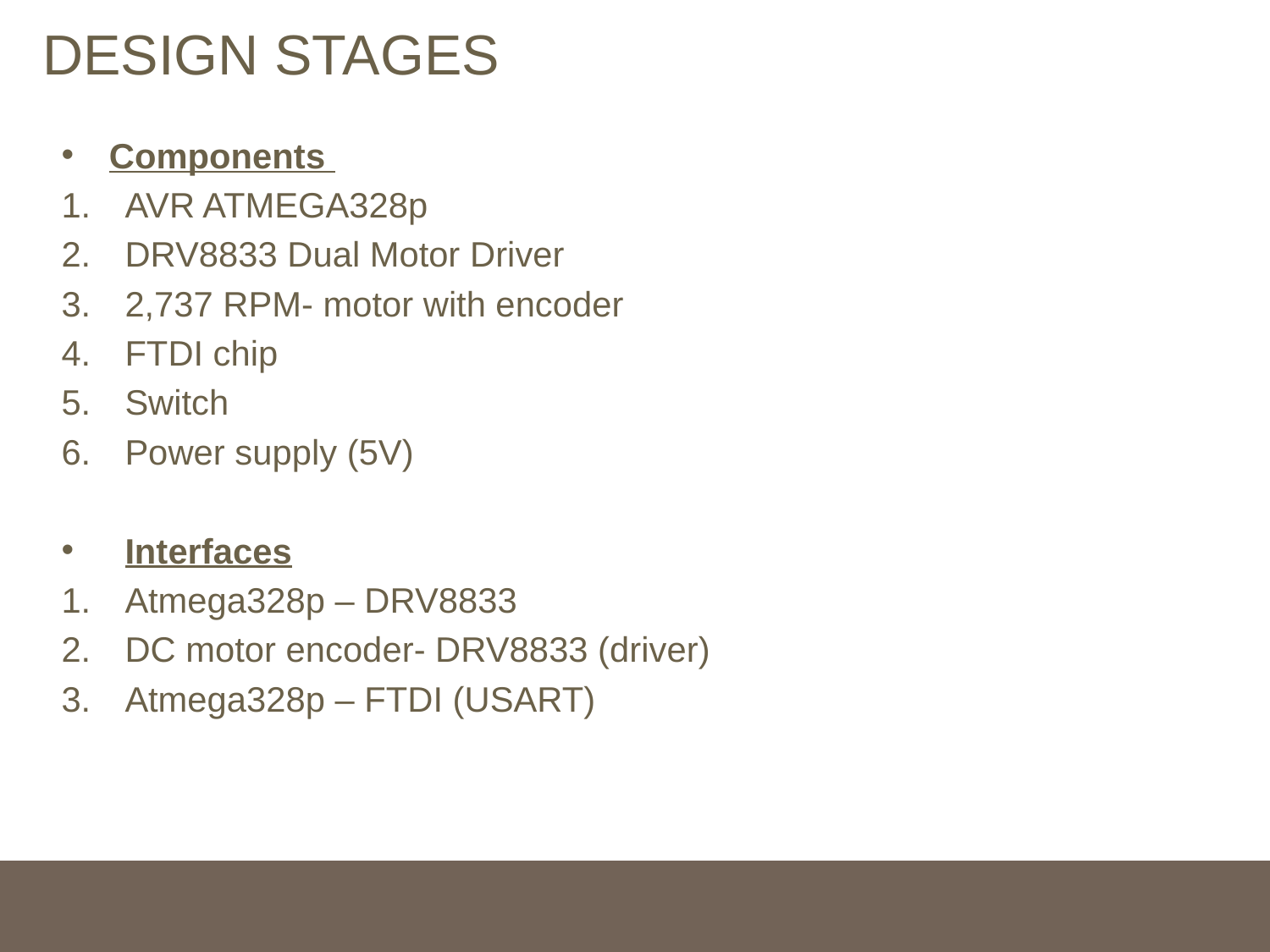

# DESIGN STAGES
Components
AVR ATMEGA328p
DRV8833 Dual Motor Driver
2,737 RPM- motor with encoder
FTDI chip
Switch
Power supply (5V)

Interfaces
Atmega328p – DRV8833
DC motor encoder- DRV8833 (driver)
Atmega328p – FTDI (USART)